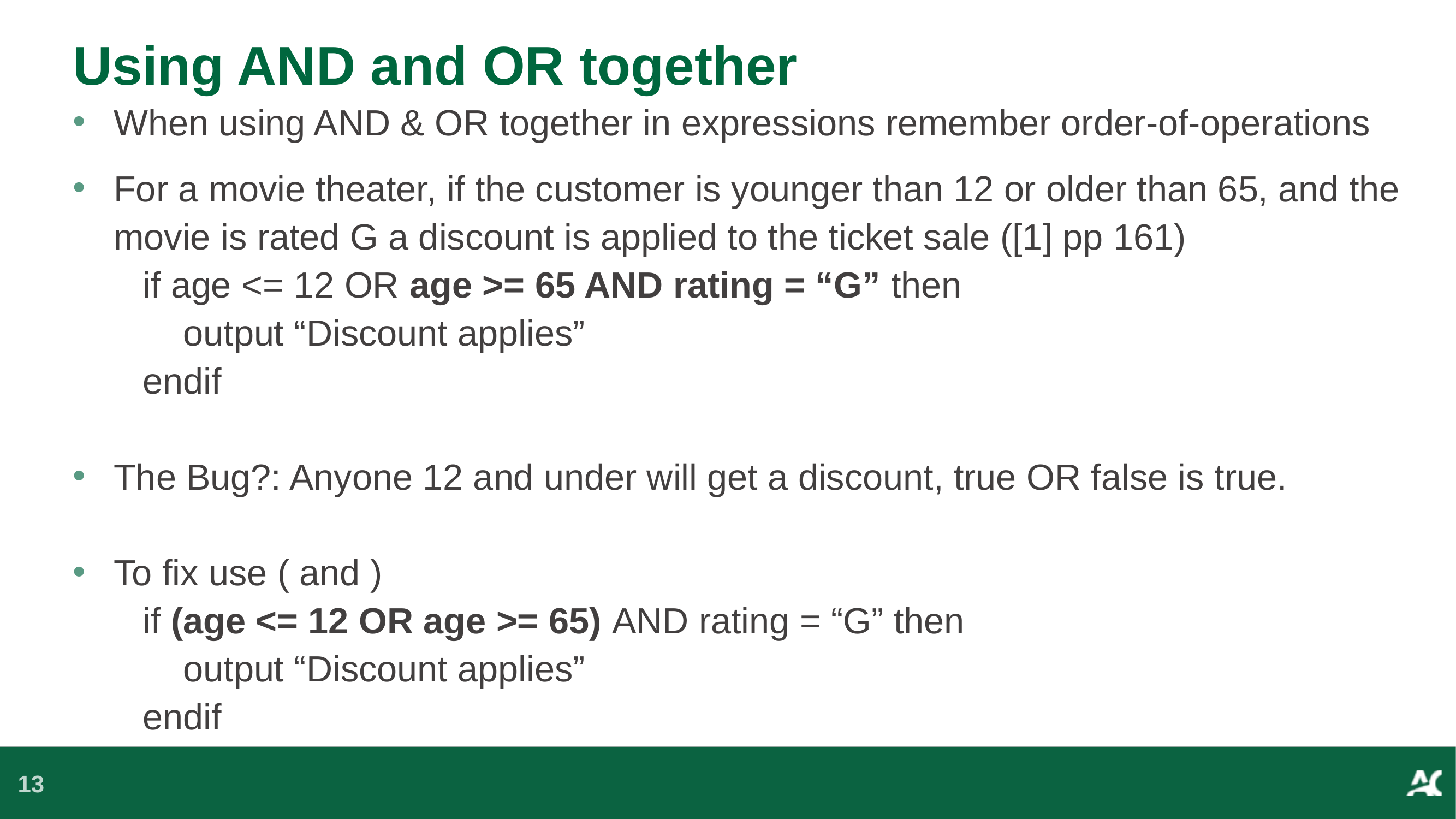

# Using AND and OR together
When using AND & OR together in expressions remember order-of-operations
For a movie theater, if the customer is younger than 12 or older than 65, and the movie is rated G a discount is applied to the ticket sale ([1] pp 161)
if age <= 12 OR age >= 65 AND rating = “G” then
    output “Discount applies”
endif

The Bug?: Anyone 12 and under will get a discount, true OR false is true.

To fix use ( and )
if (age <= 12 OR age >= 65) AND rating = “G” then
    output “Discount applies”
endif

13